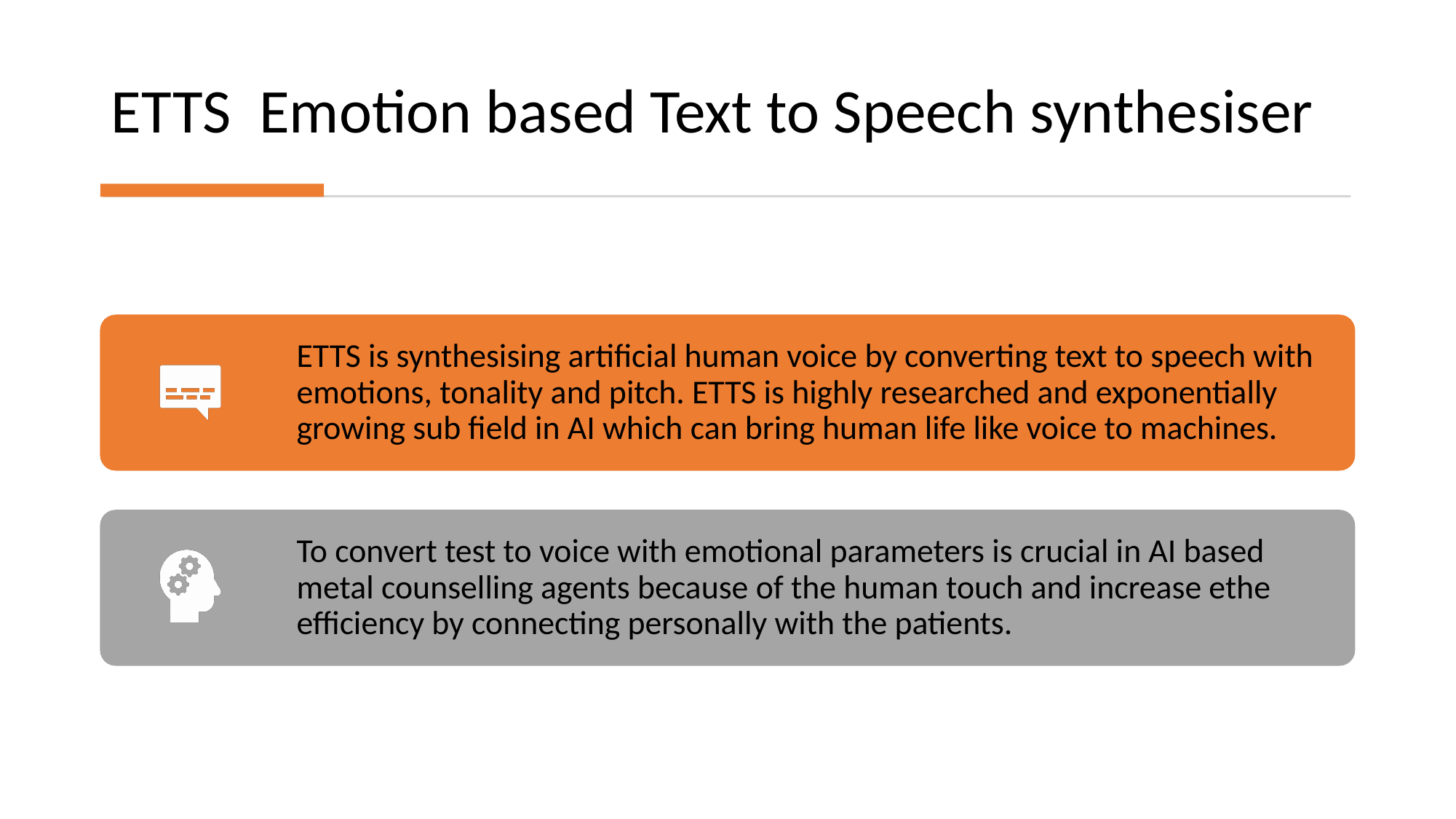

# ETTS  Emotion based Text to Speech synthesiser

ETTS is synthesising artificial human voice by converting text to speech with emotions, tonality and pitch. ETTS is highly researched and exponentially growing sub field in AI which can bring human life like voice to machines.
To convert test to voice with emotional parameters is crucial in AI based metal counselling agents because of the human touch and increase ethe efficiency by connecting personally with the patients.